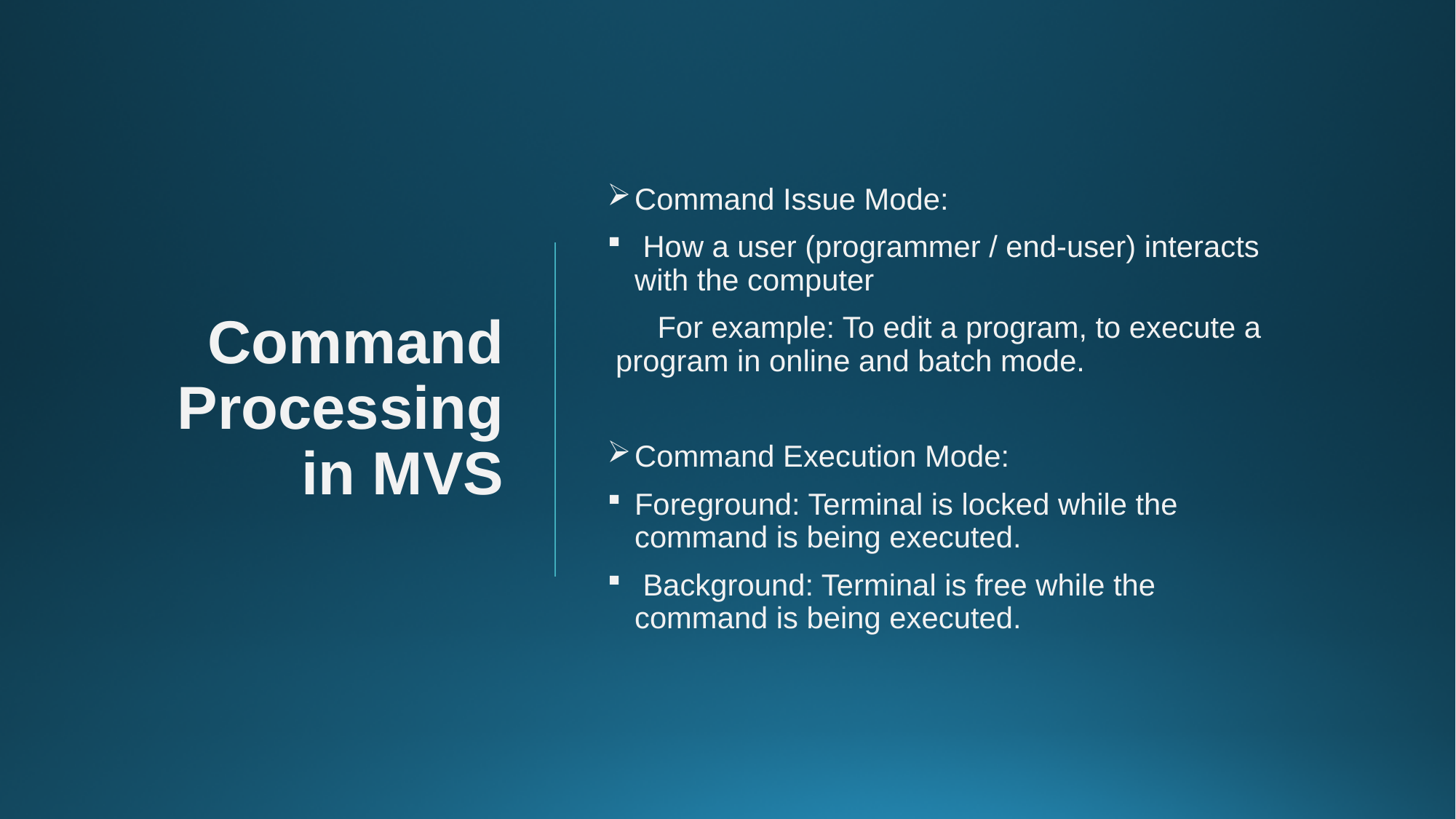

# Command Processing in MVS
Command Issue Mode:
 How a user (programmer / end-user) interacts with the computer
      For example: To edit a program, to execute a  program in online and batch mode.

Command Execution Mode:
Foreground: Terminal is locked while the command is being executed.
 Background: Terminal is free while the command is being executed.